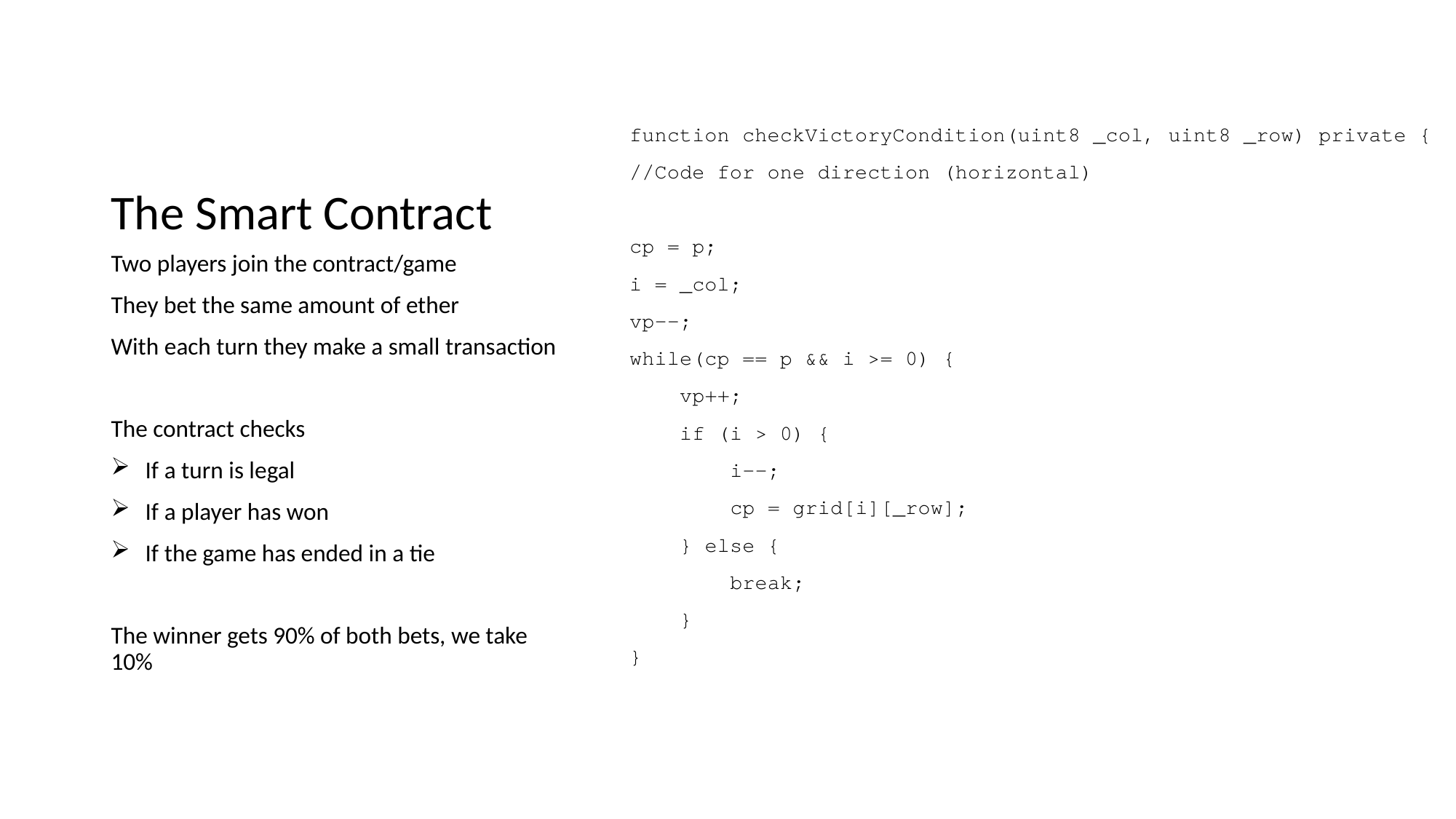

# The Smart Contract
function checkVictoryCondition(uint8 _col, uint8 _row) private {
//Code for one direction (horizontal)

cp = p;
i = _col;
vp--;
while(cp == p && i >= 0) {
    vp++;
    if (i > 0) {
        i--;
        cp = grid[i][_row];
    } else {
        break;
    }
}
Two players join the contract/game
They bet the same amount of ether
With each turn they make a small transaction

The contract checks
If a turn is legal
If a player has won
If the game has ended in a tie

The winner gets 90% of both bets, we take 10%